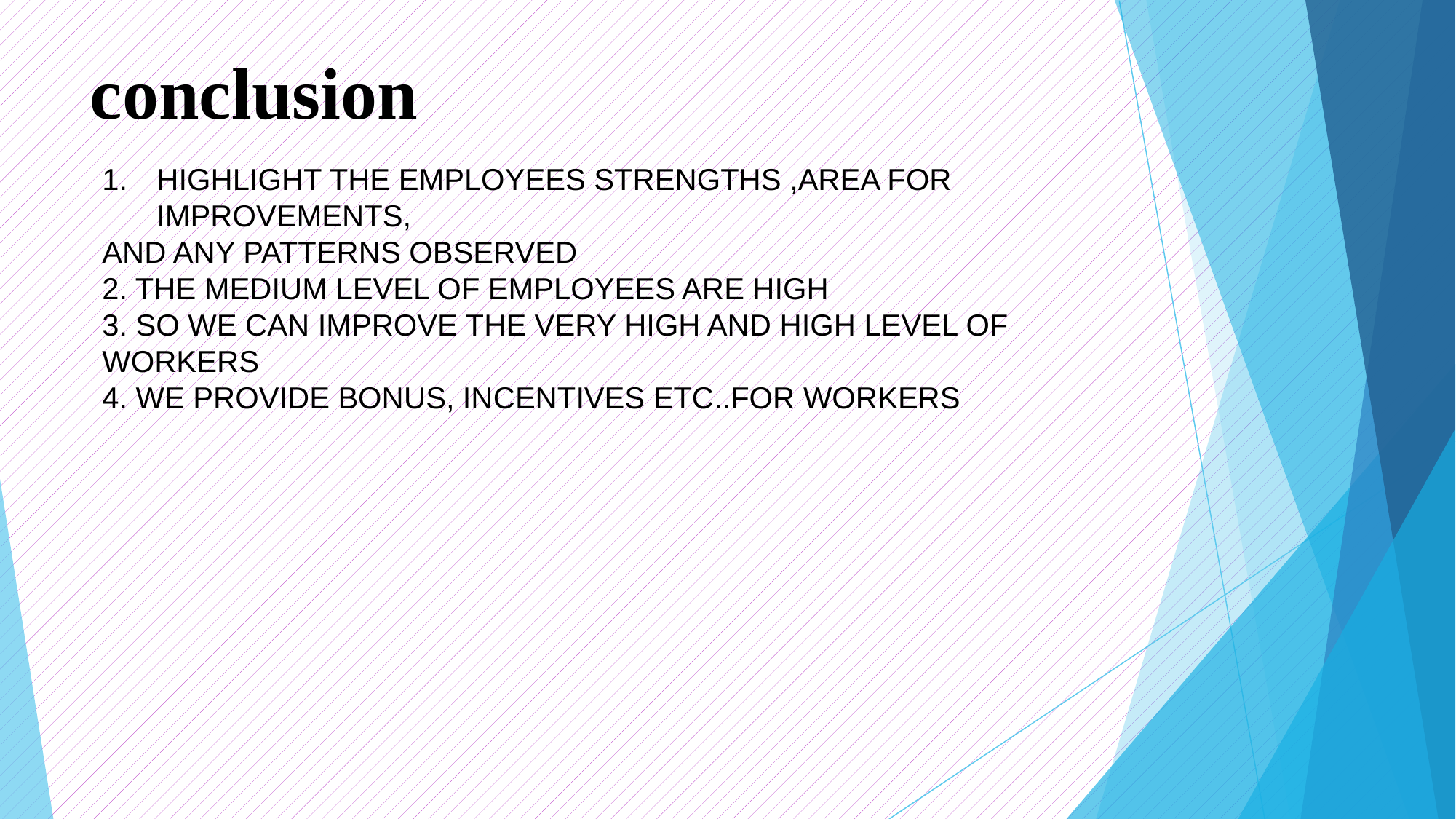

# conclusion
HIGHLIGHT THE EMPLOYEES STRENGTHS ,AREA FOR IMPROVEMENTS,
AND ANY PATTERNS OBSERVED
2. THE MEDIUM LEVEL OF EMPLOYEES ARE HIGH
3. SO WE CAN IMPROVE THE VERY HIGH AND HIGH LEVEL OF WORKERS
4. WE PROVIDE BONUS, INCENTIVES ETC..FOR WORKERS